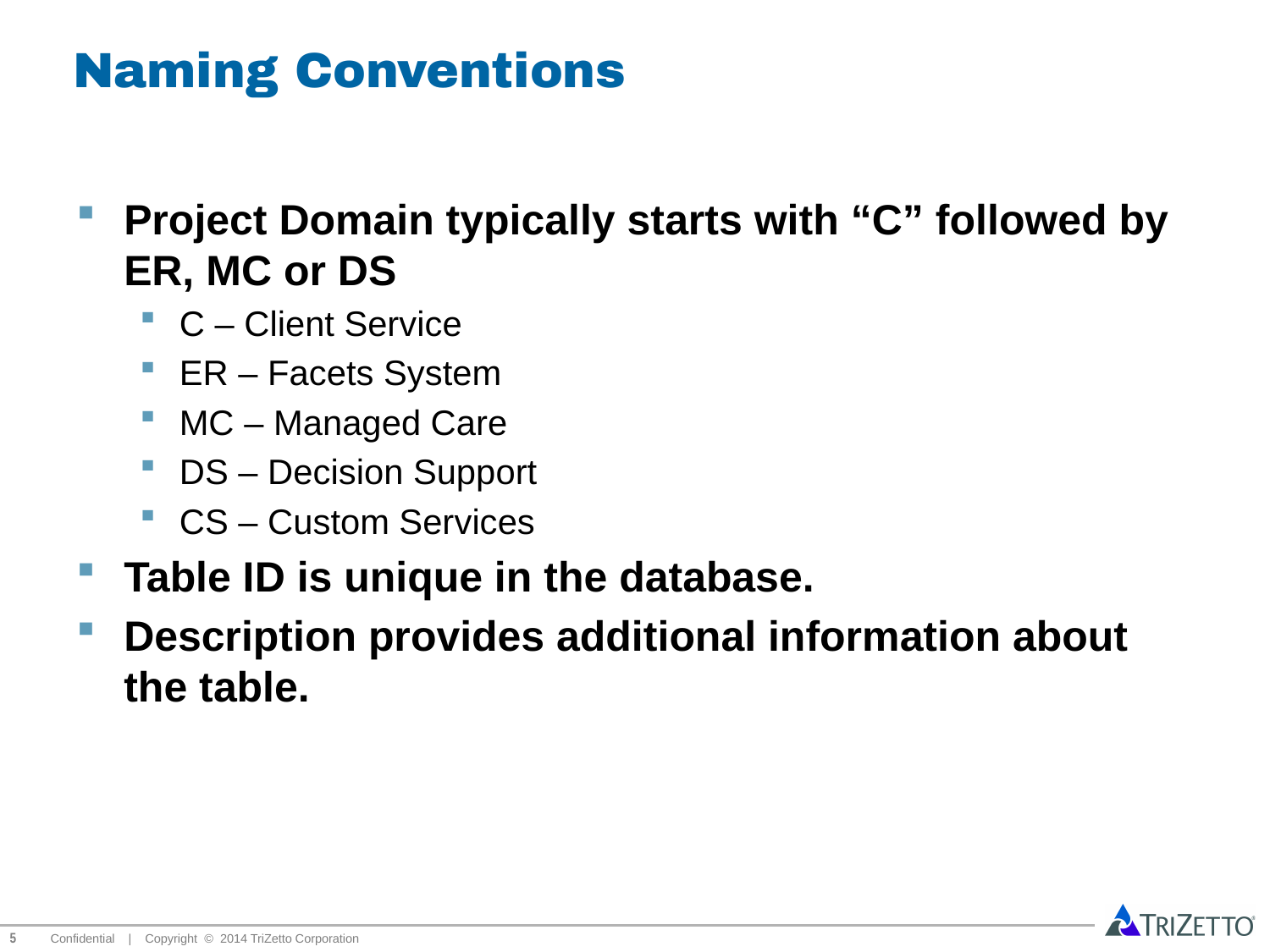

# Naming Conventions
Project Domain typically starts with “C” followed by ER, MC or DS
C – Client Service
ER – Facets System
MC – Managed Care
DS – Decision Support
CS – Custom Services
Table ID is unique in the database.
Description provides additional information about the table.